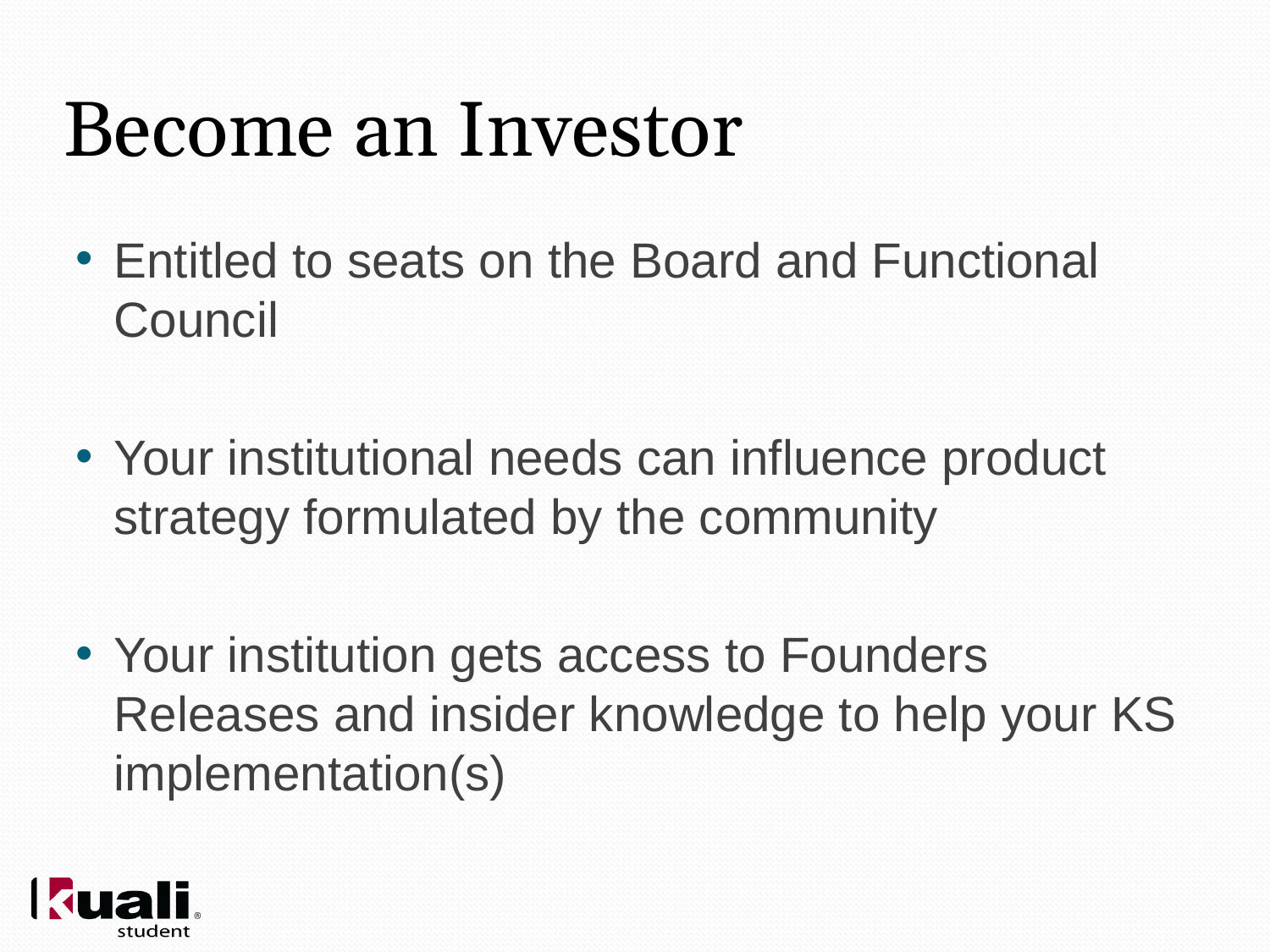

# Become an Investor
Entitled to seats on the Board and Functional Council

Your institutional needs can influence product strategy formulated by the community

Your institution gets access to Founders Releases and insider knowledge to help your KS implementation(s)